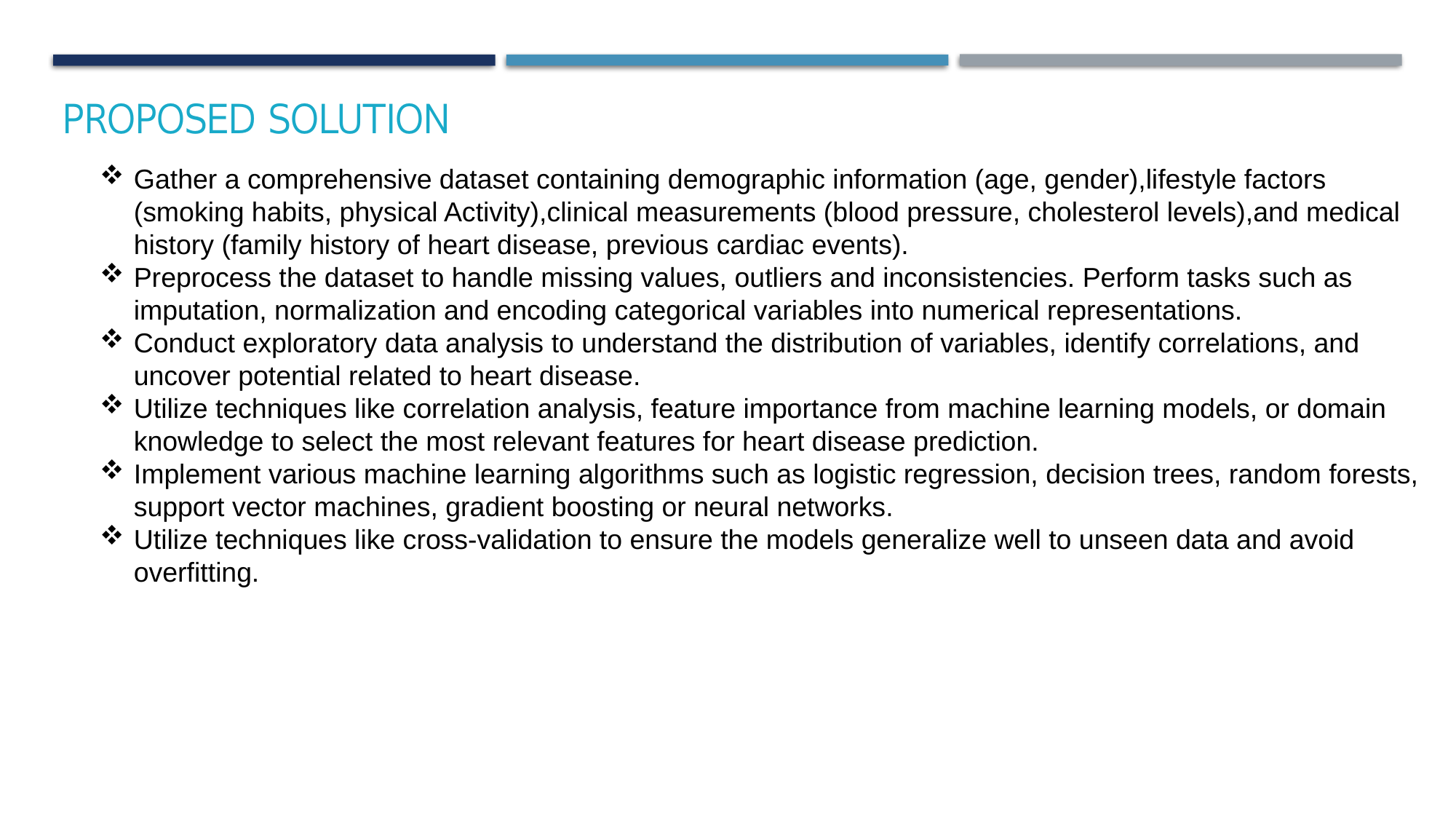

PROPOSED SOLUTION
Gather a comprehensive dataset containing demographic information (age, gender),lifestyle factors (smoking habits, physical Activity),clinical measurements (blood pressure, cholesterol levels),and medical history (family history of heart disease, previous cardiac events).
Preprocess the dataset to handle missing values, outliers and inconsistencies. Perform tasks such as imputation, normalization and encoding categorical variables into numerical representations.
Conduct exploratory data analysis to understand the distribution of variables, identify correlations, and uncover potential related to heart disease.
Utilize techniques like correlation analysis, feature importance from machine learning models, or domain knowledge to select the most relevant features for heart disease prediction.
Implement various machine learning algorithms such as logistic regression, decision trees, random forests, support vector machines, gradient boosting or neural networks.
Utilize techniques like cross-validation to ensure the models generalize well to unseen data and avoid overfitting.